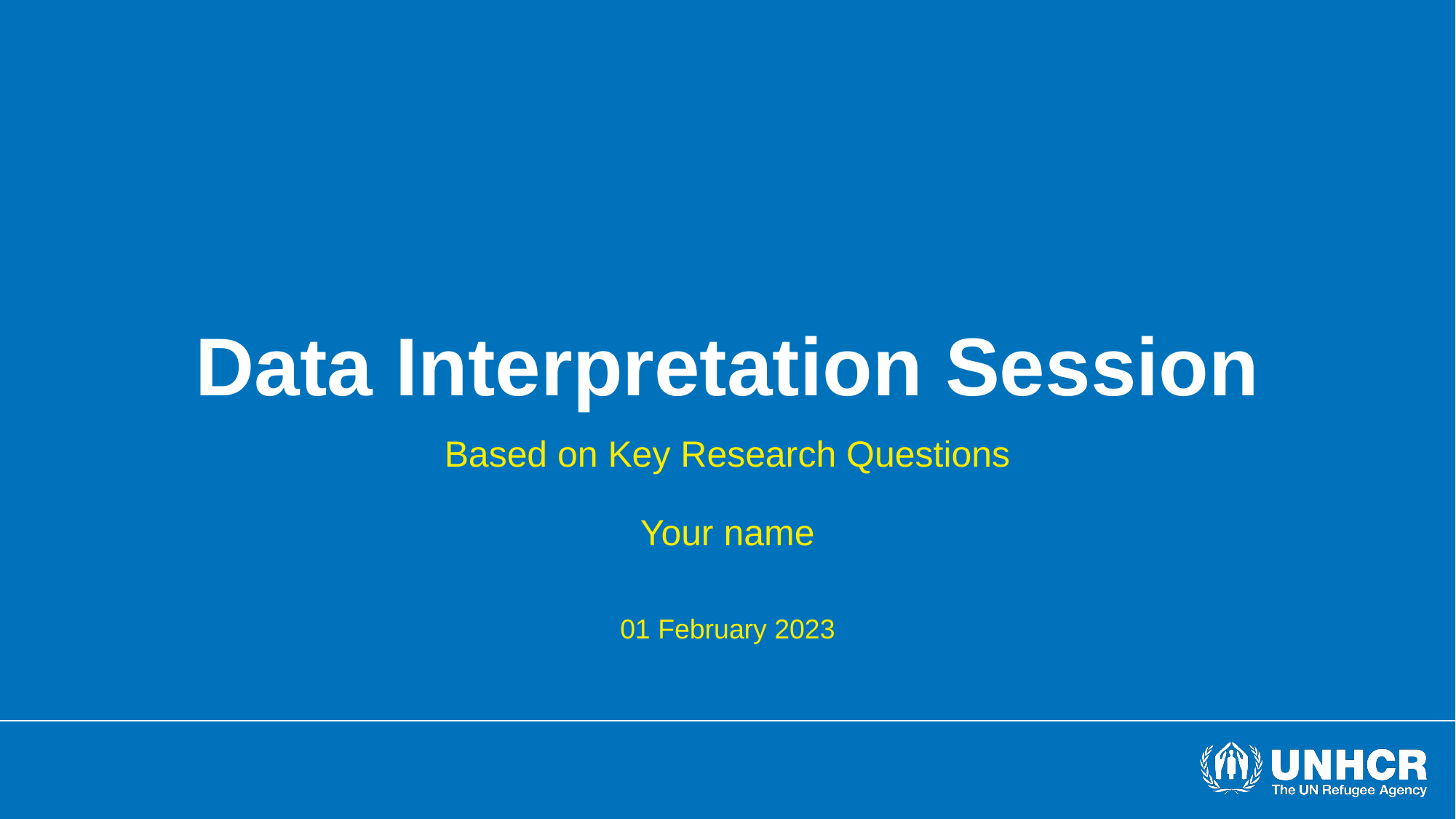

# Data Interpretation Session
Based on Key Research Questions
Your name
01 February 2023